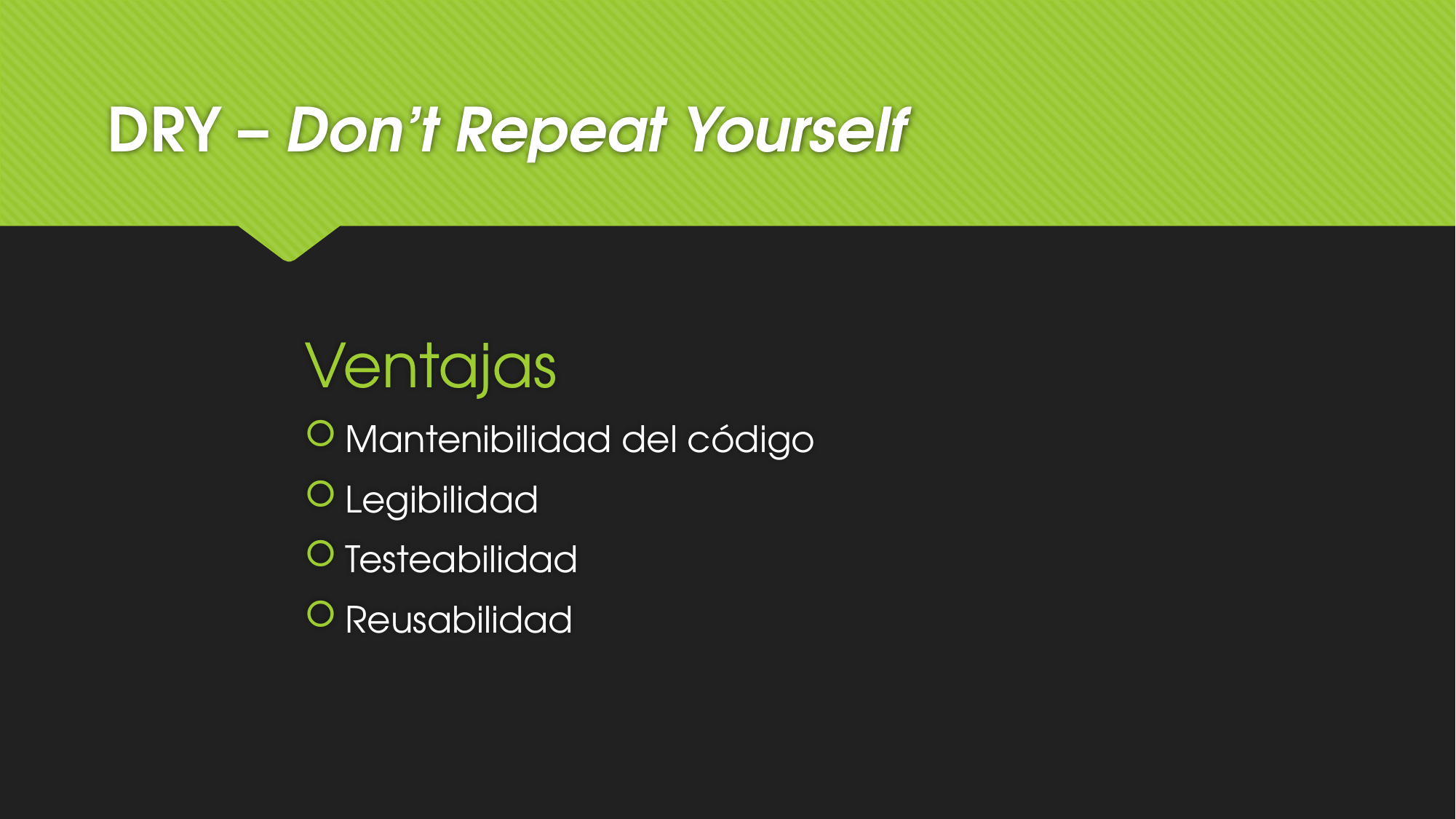

# DRY – Don’t Repeat Yourself
Ventajas
Mantenibilidad del código
Legibilidad
Testeabilidad
Reusabilidad